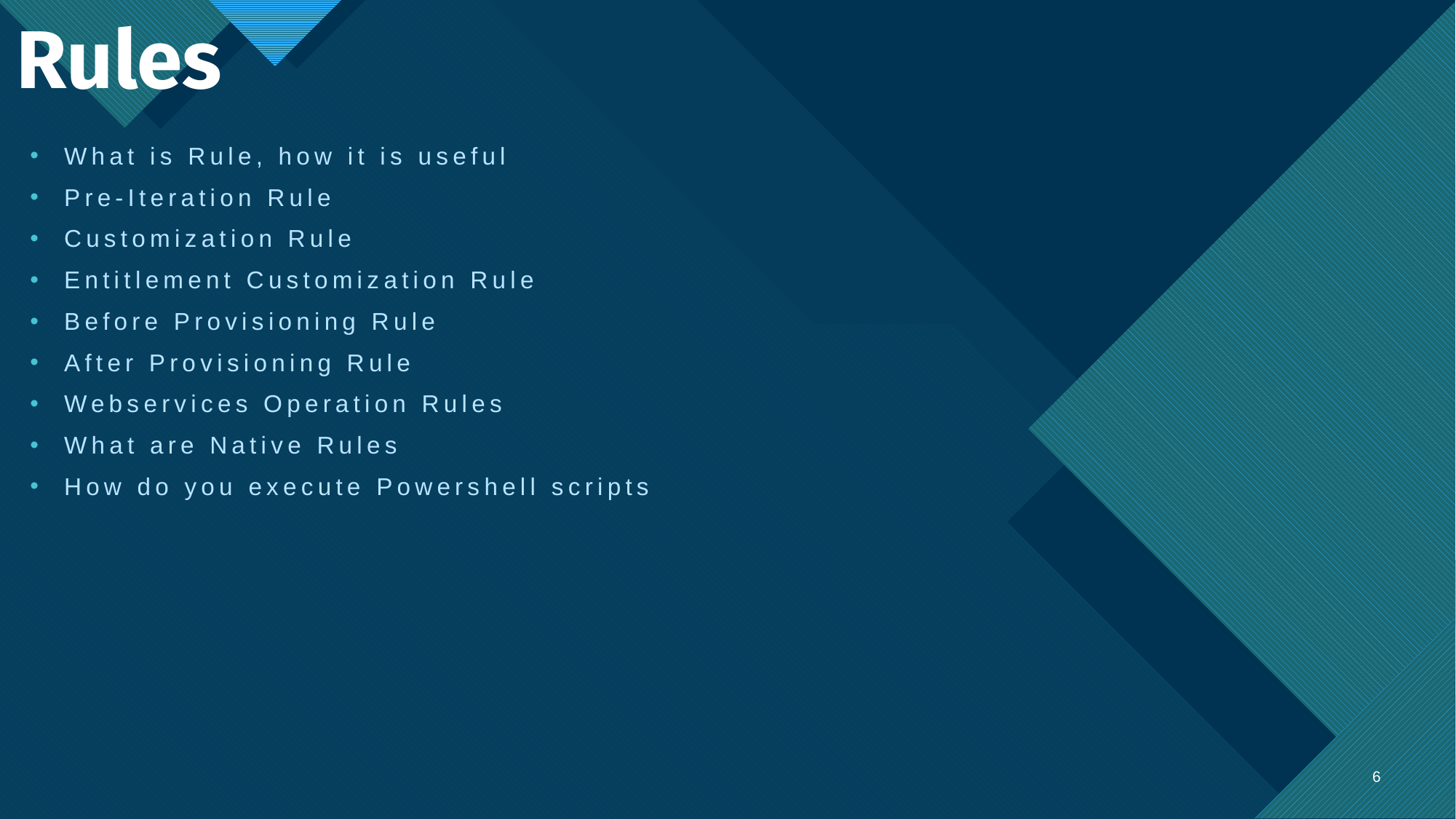

# Rules
What is Rule, how it is useful
Pre-Iteration Rule
Customization Rule
Entitlement Customization Rule
Before Provisioning Rule
After Provisioning Rule
Webservices Operation Rules
What are Native Rules
How do you execute Powershell scripts

6